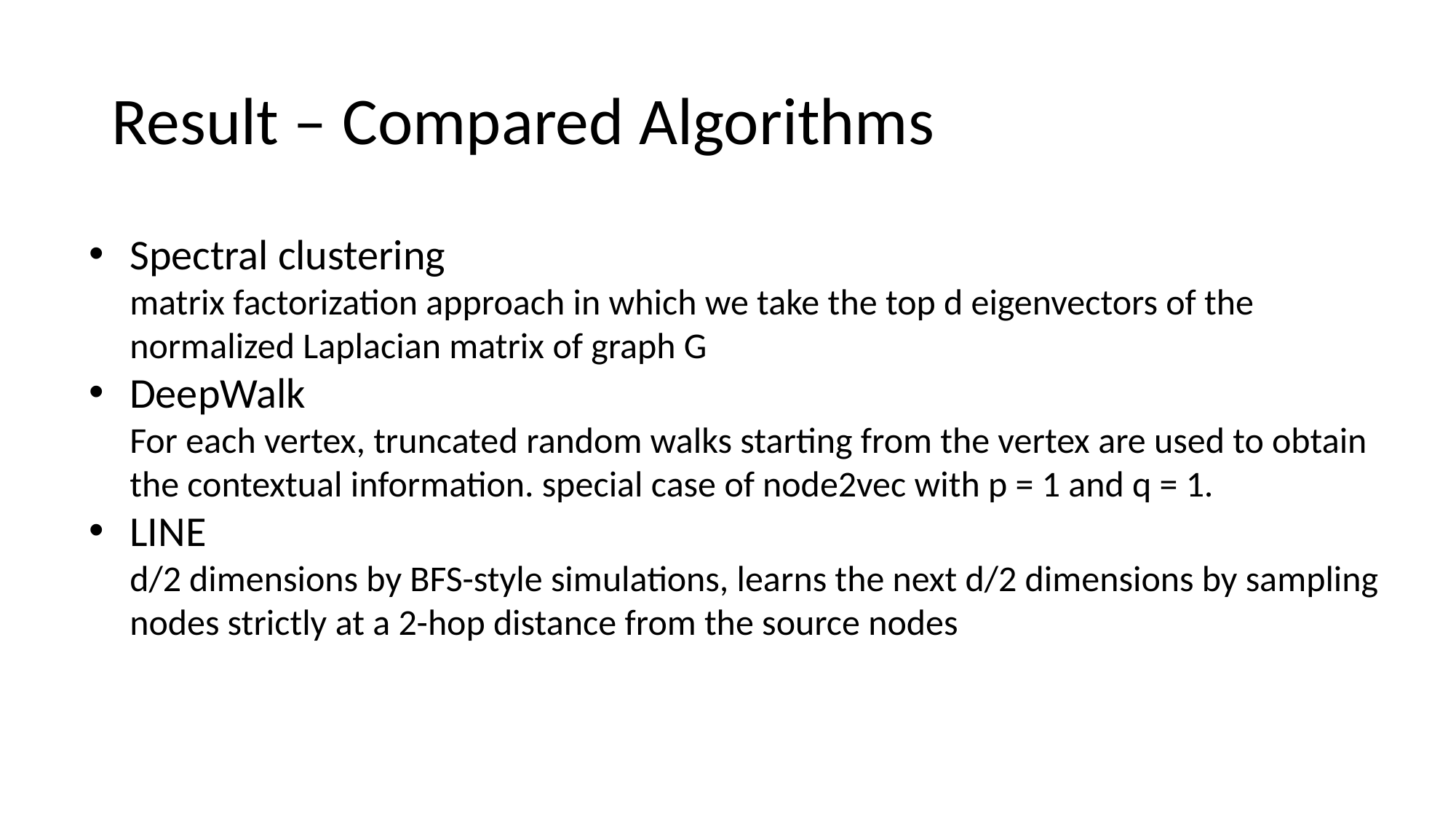

# Result – Compared Algorithms
Spectral clustering
matrix factorization approach in which we take the top d eigenvectors of the normalized Laplacian matrix of graph G
DeepWalk
For each vertex, truncated random walks starting from the vertex are used to obtain the contextual information. special case of node2vec with p = 1 and q = 1.
LINE
d/2 dimensions by BFS-style simulations, learns the next d/2 dimensions by sampling nodes strictly at a 2-hop distance from the source nodes